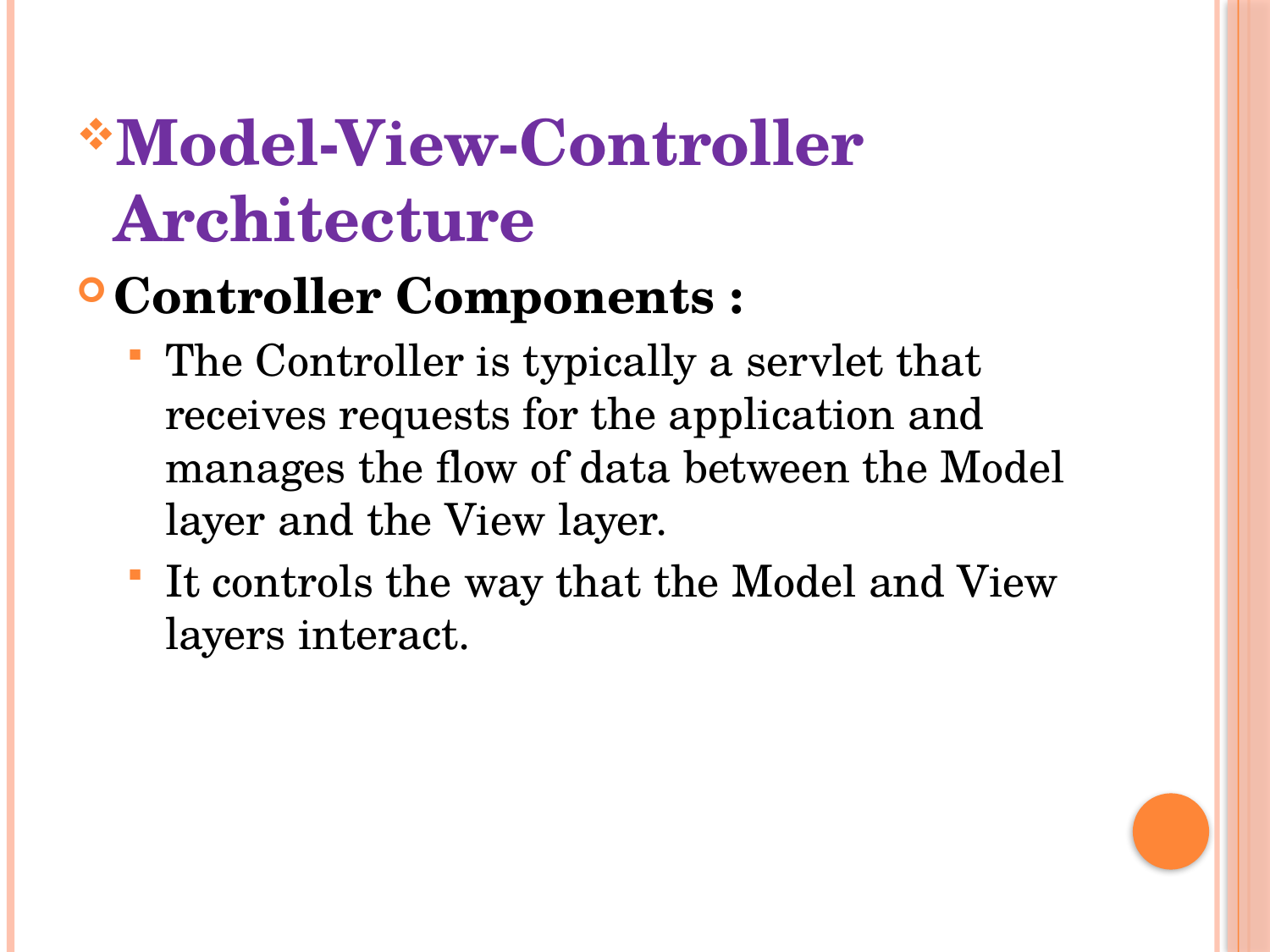

Model-View-Controller Architecture
Controller Components :
The Controller is typically a servlet that receives requests for the application and manages the flow of data between the Model layer and the View layer.
It controls the way that the Model and View layers interact.